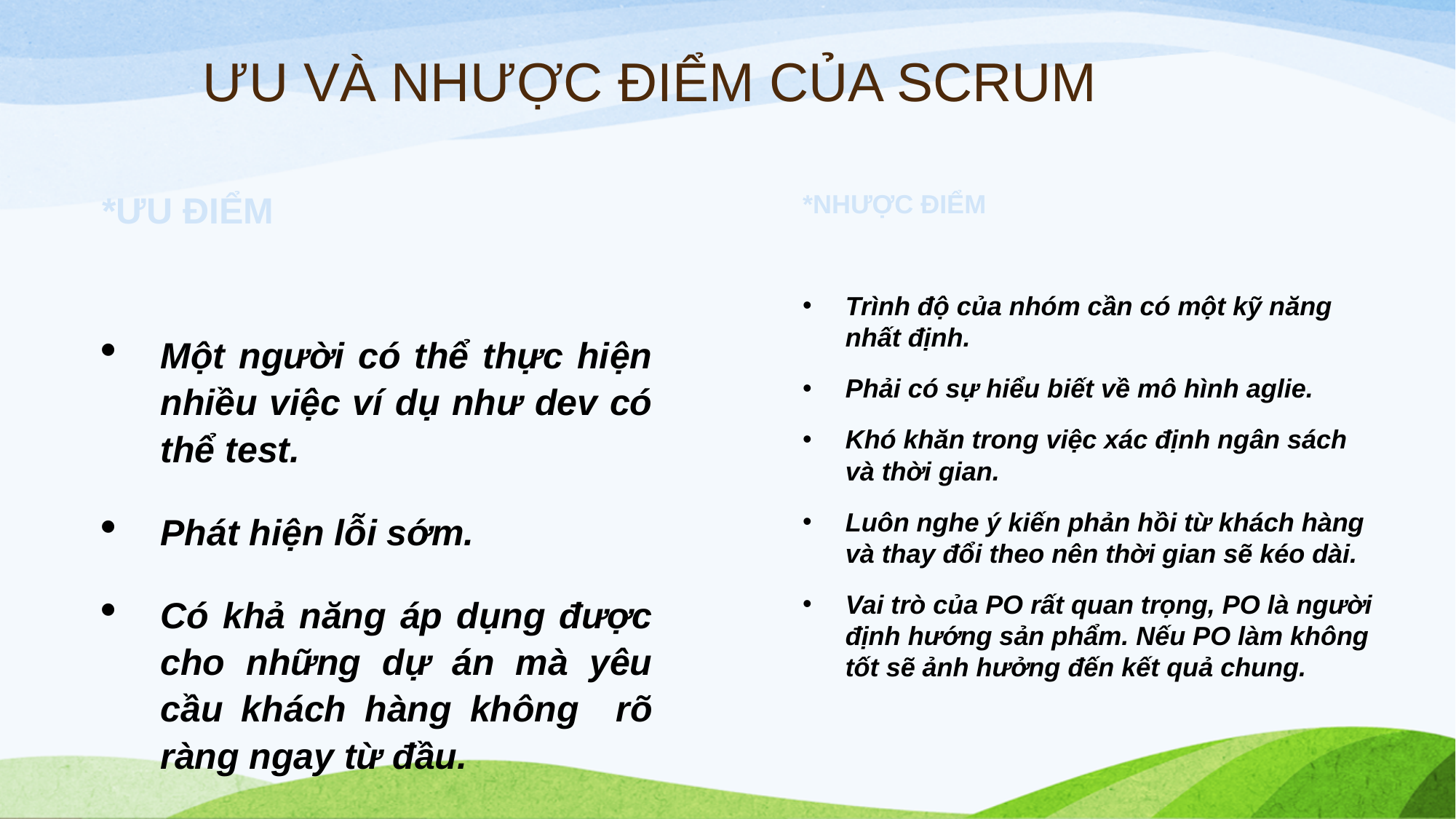

# ƯU VÀ NHƯỢC ĐIỂM CỦA SCRUM
*ƯU ĐIỂM

Một người có thể thực hiện nhiều việc ví dụ như dev có thể test.
Phát hiện lỗi sớm.
Có khả năng áp dụng được cho những dự án mà yêu cầu khách hàng không  rõ ràng ngay từ đầu.

*NHƯỢC ĐIỂM

Trình độ của nhóm cần có một kỹ năng nhất định.
Phải có sự hiểu biết về mô hình aglie.
Khó khăn trong việc xác định ngân sách và thời gian.
Luôn nghe ý kiến phản hồi từ khách hàng và thay đổi theo nên thời gian sẽ kéo dài.
Vai trò của PO rất quan trọng, PO là người định hướng sản phẩm. Nếu PO làm không tốt sẽ ảnh hưởng đến kết quả chung.